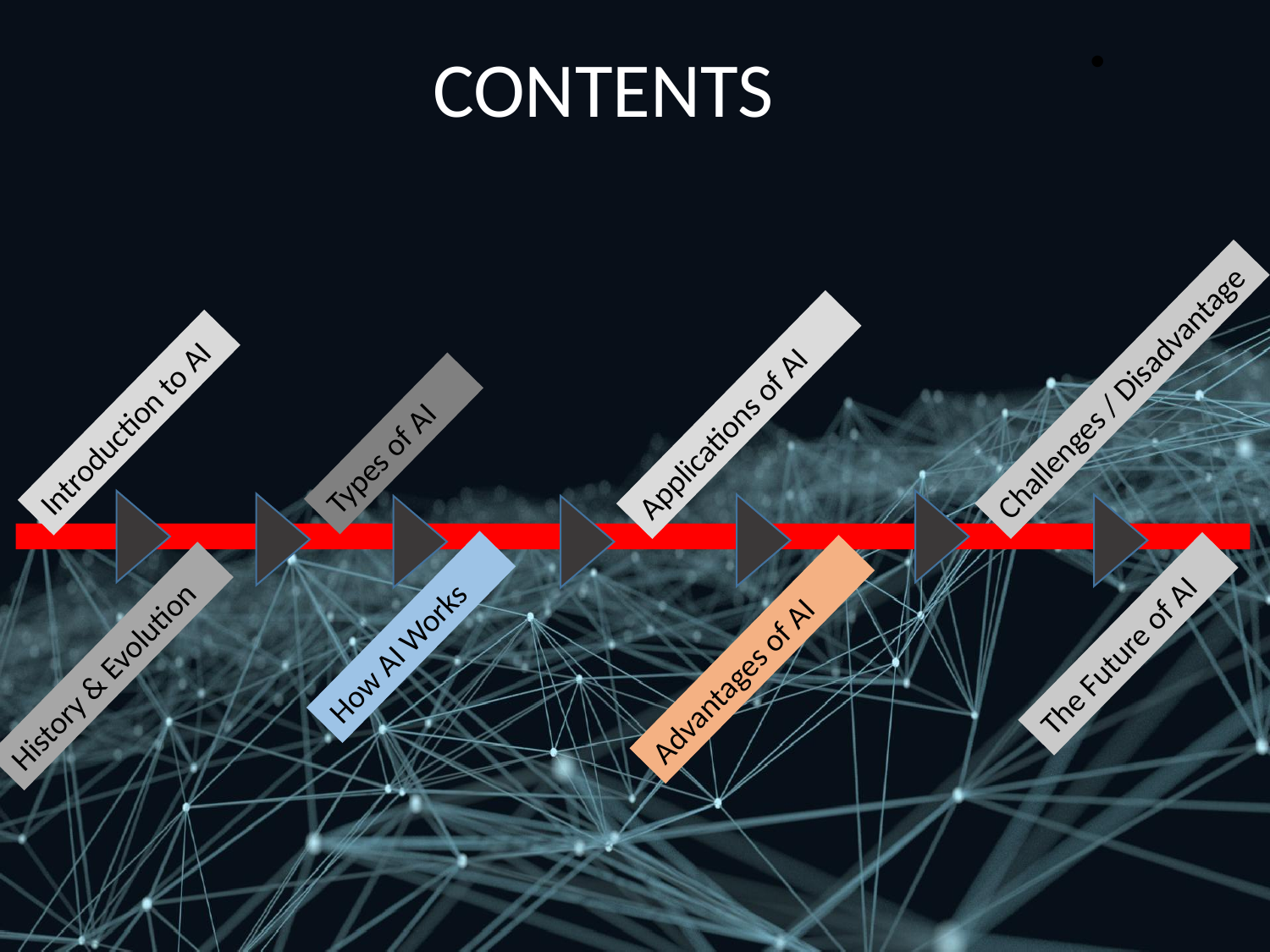

# CONTENTS

Challenges / Disadvantage
Applications of AI
Introduction to AI
Types of AI

How AI Works
The Future of AI
Advantages of AI
History & Evolution